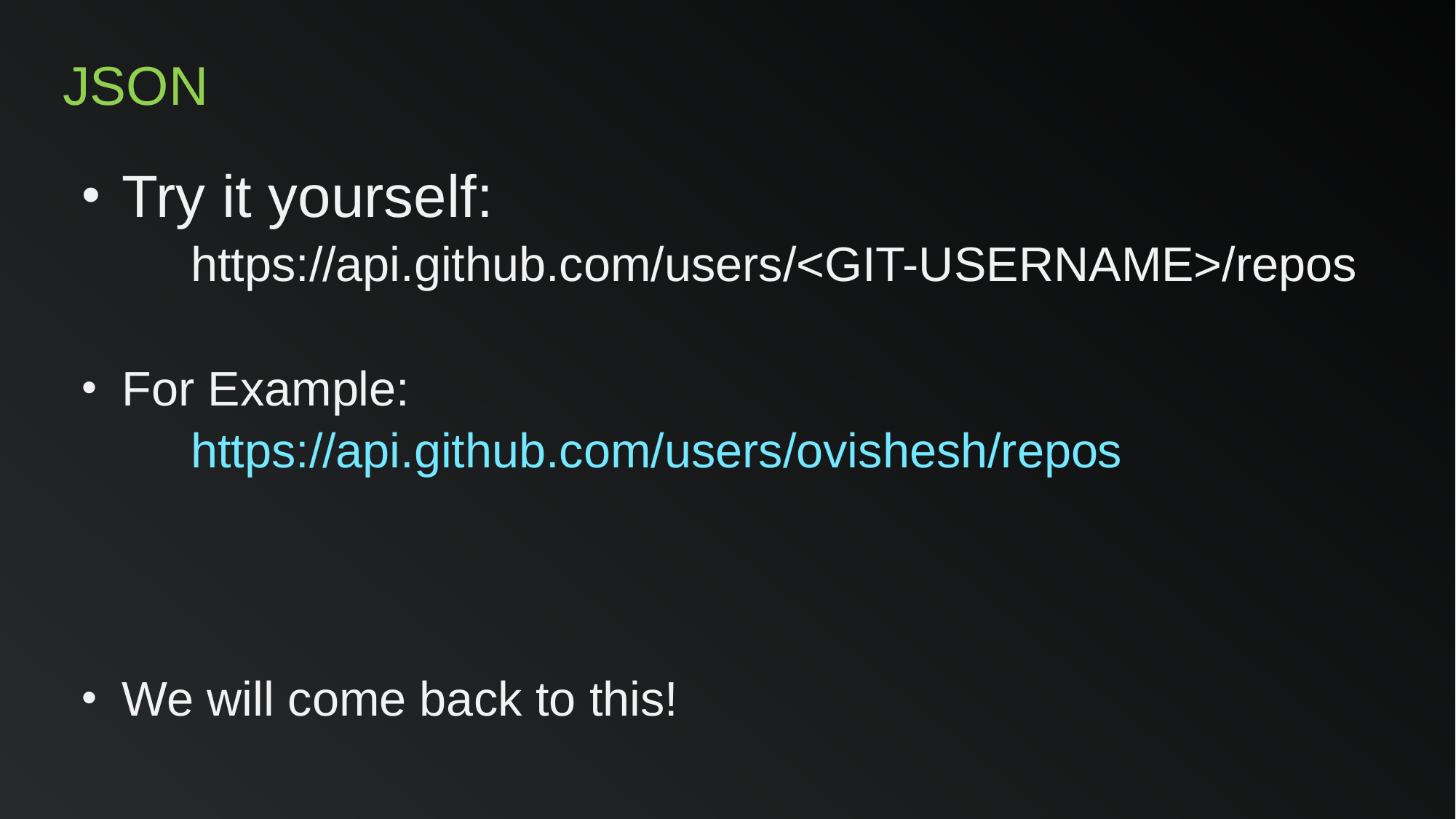

# JSON
Try it yourself:
	https://api.github.com/users/<GIT-USERNAME>/repos

For Example:
	https://api.github.com/users/ovishesh/repos

We will come back to this!